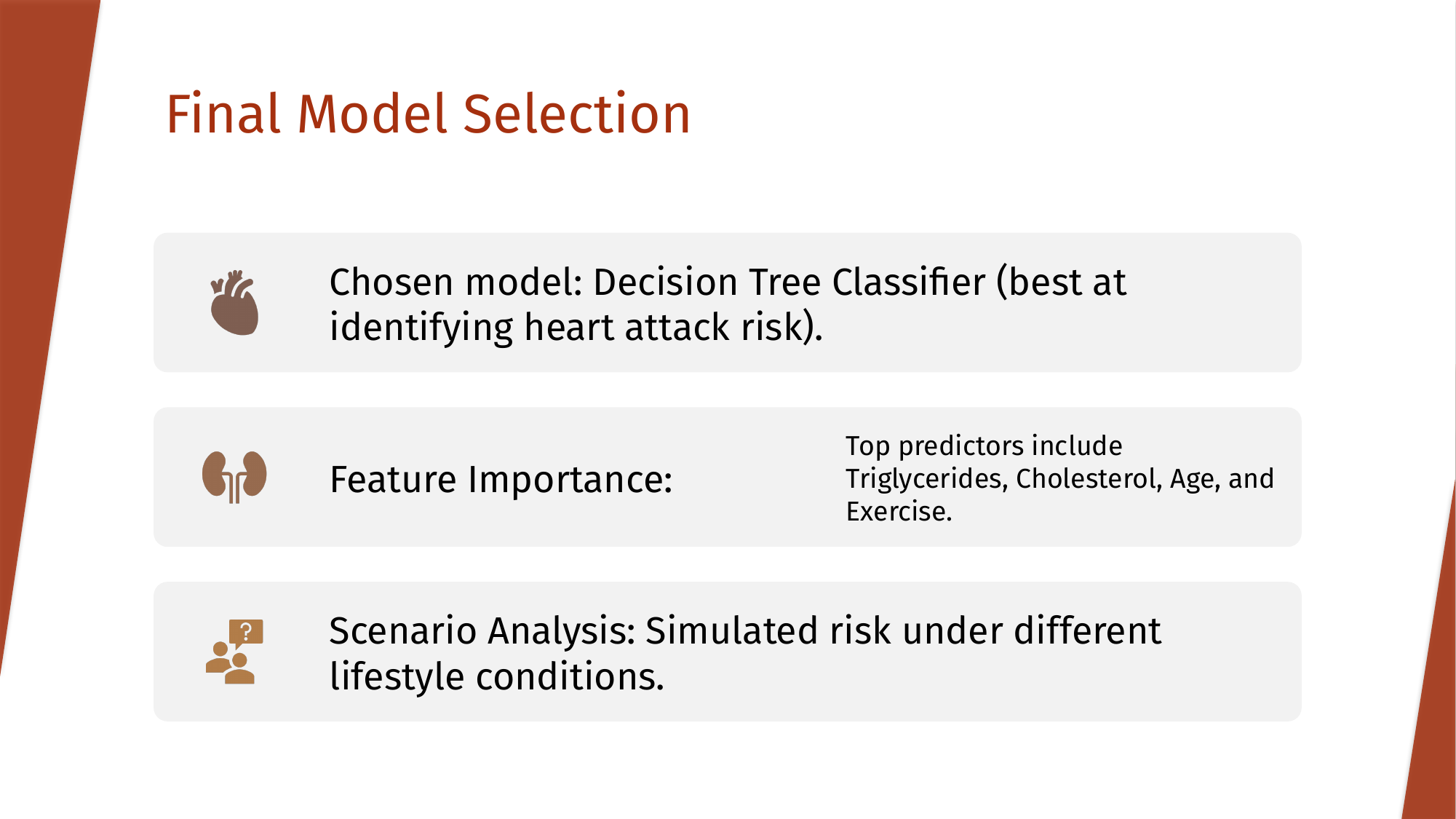

# Final Model Selection
Chosen model: Decision Tree Classifier (best at identifying heart attack risk).
Feature Importance:
Top predictors include Triglycerides, Cholesterol, Age, and Exercise.
Scenario Analysis: Simulated risk under different lifestyle conditions.